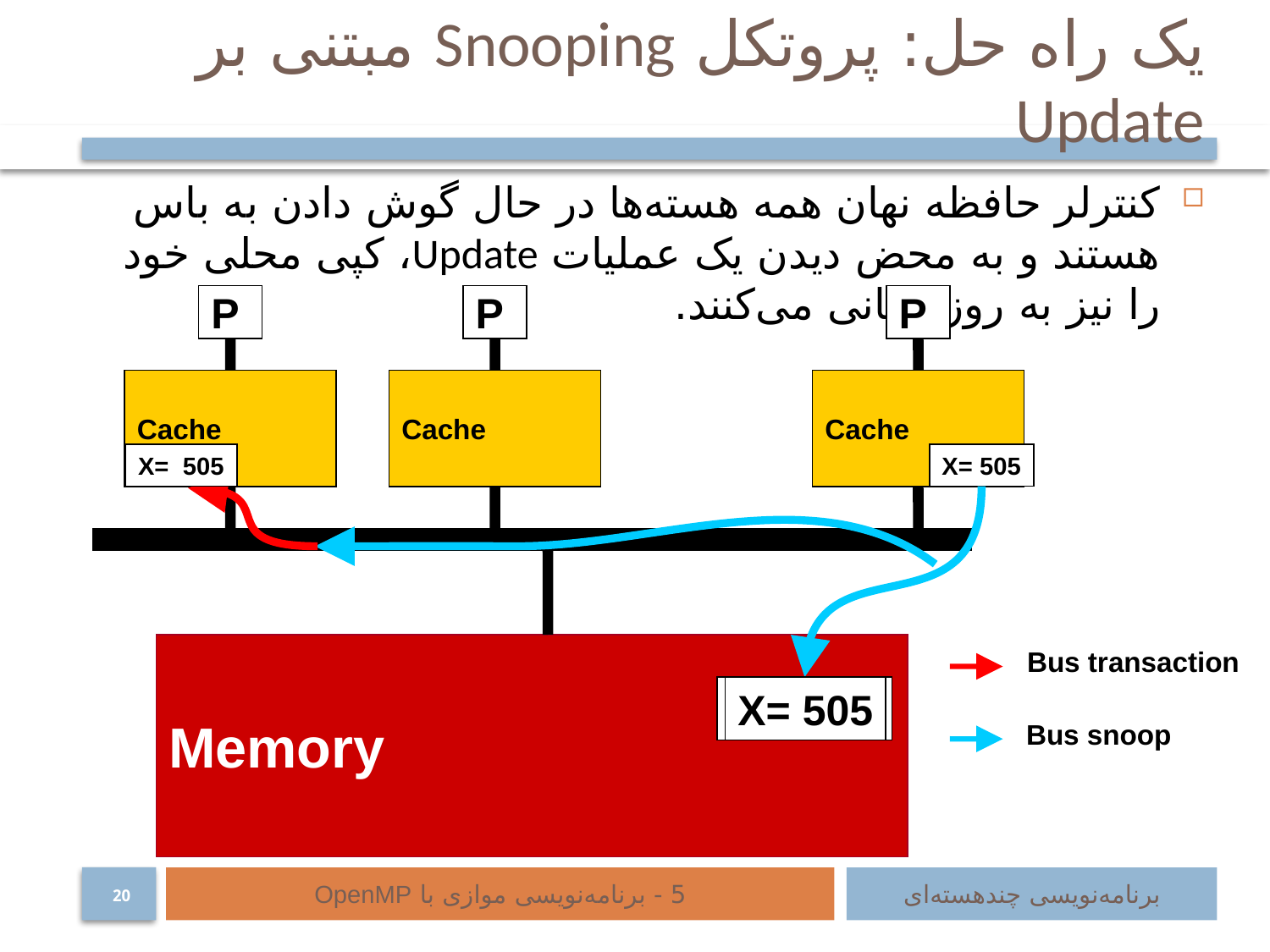

# یک راه حل: پروتکل Snooping مبتنی بر Update
کنترلر حافظه نهان همه هسته‌ها در حال گوش دادن به باس هستند و به محض دیدن یک عملیات Update، کپی محلی خود را نیز به روزرسانی می‌کنند.
P
P
P

Cache
Cache
Cache
X= -100
X=  505
X= 505

Memory
Bus transaction

X= -100
X= 505
Bus snoop

5 - برنامه‌نویسی موازی با OpenMP
برنامه‌نویسی چند‌هسته‌ای
20